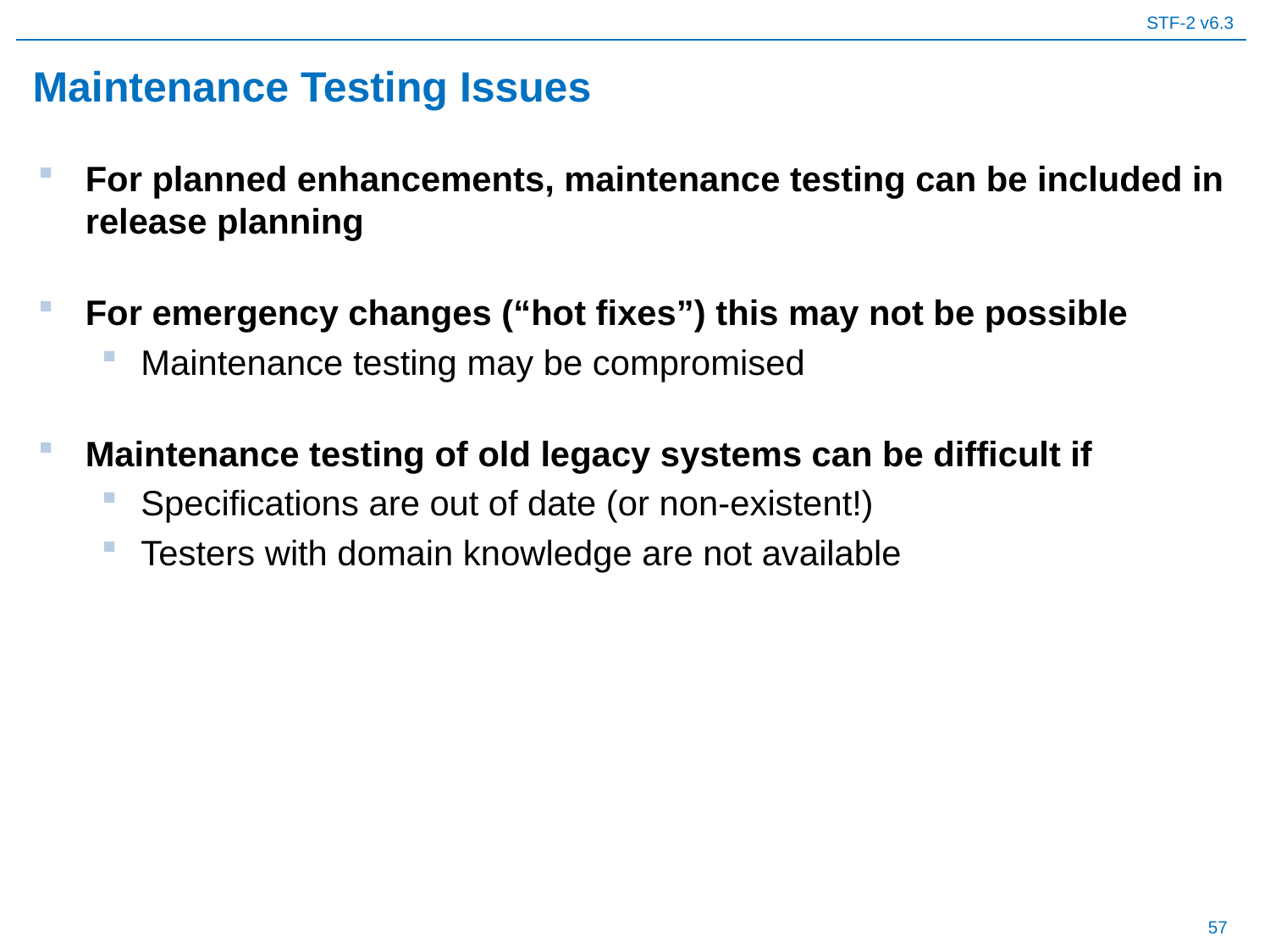

# Maintenance Testing Issues
For planned enhancements, maintenance testing can be included in release planning
For emergency changes (“hot fixes”) this may not be possible
Maintenance testing may be compromised
Maintenance testing of old legacy systems can be difficult if
Specifications are out of date (or non-existent!)
Testers with domain knowledge are not available